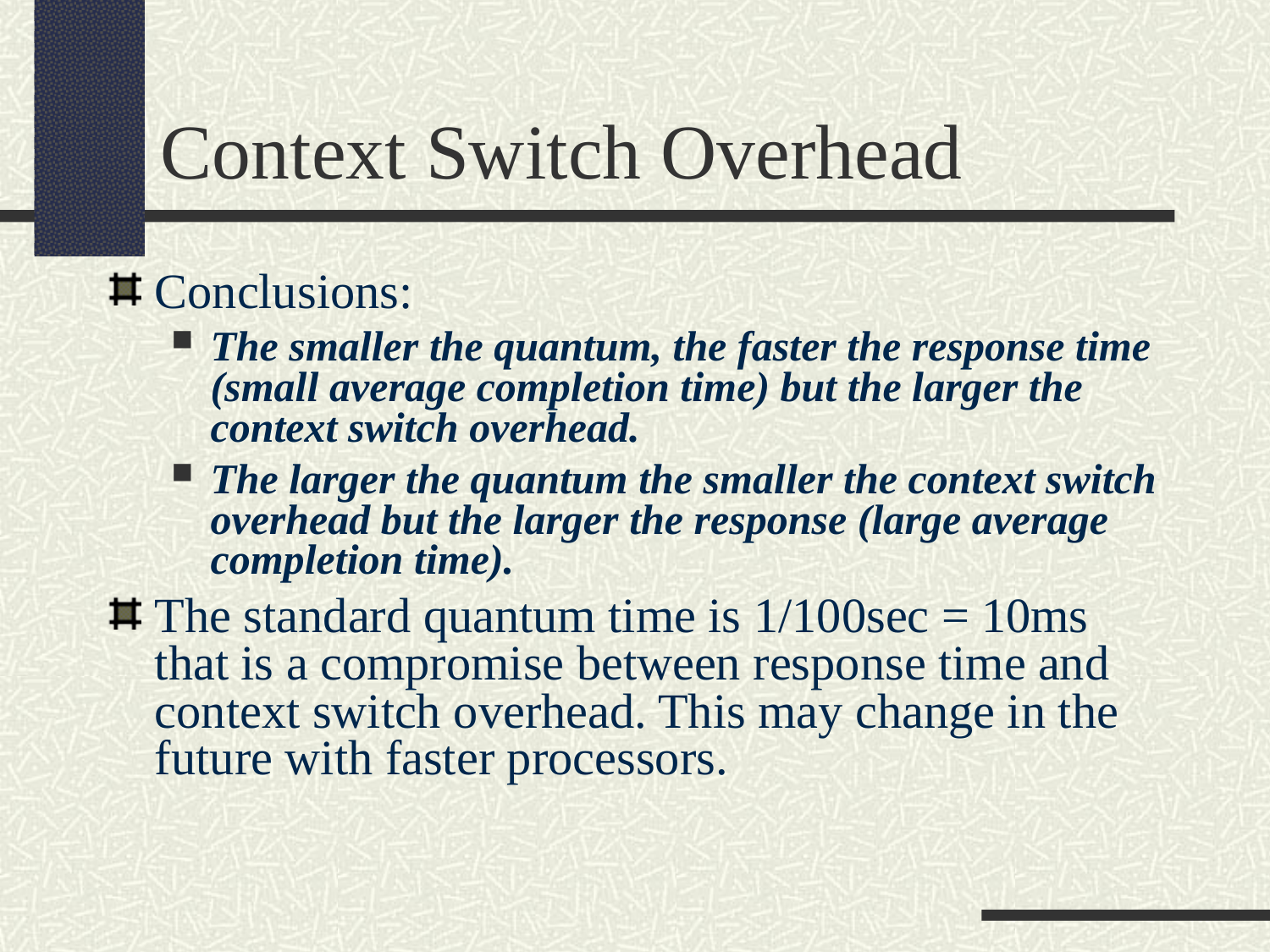

Context Switch Overhead
Conclusions:
The smaller the quantum, the faster the response time (small average completion time) but the larger the context switch overhead.
The larger the quantum the smaller the context switch overhead but the larger the response (large average completion time).
The standard quantum time is 1/100sec = 10ms that is a compromise between response time and context switch overhead. This may change in the future with faster processors.